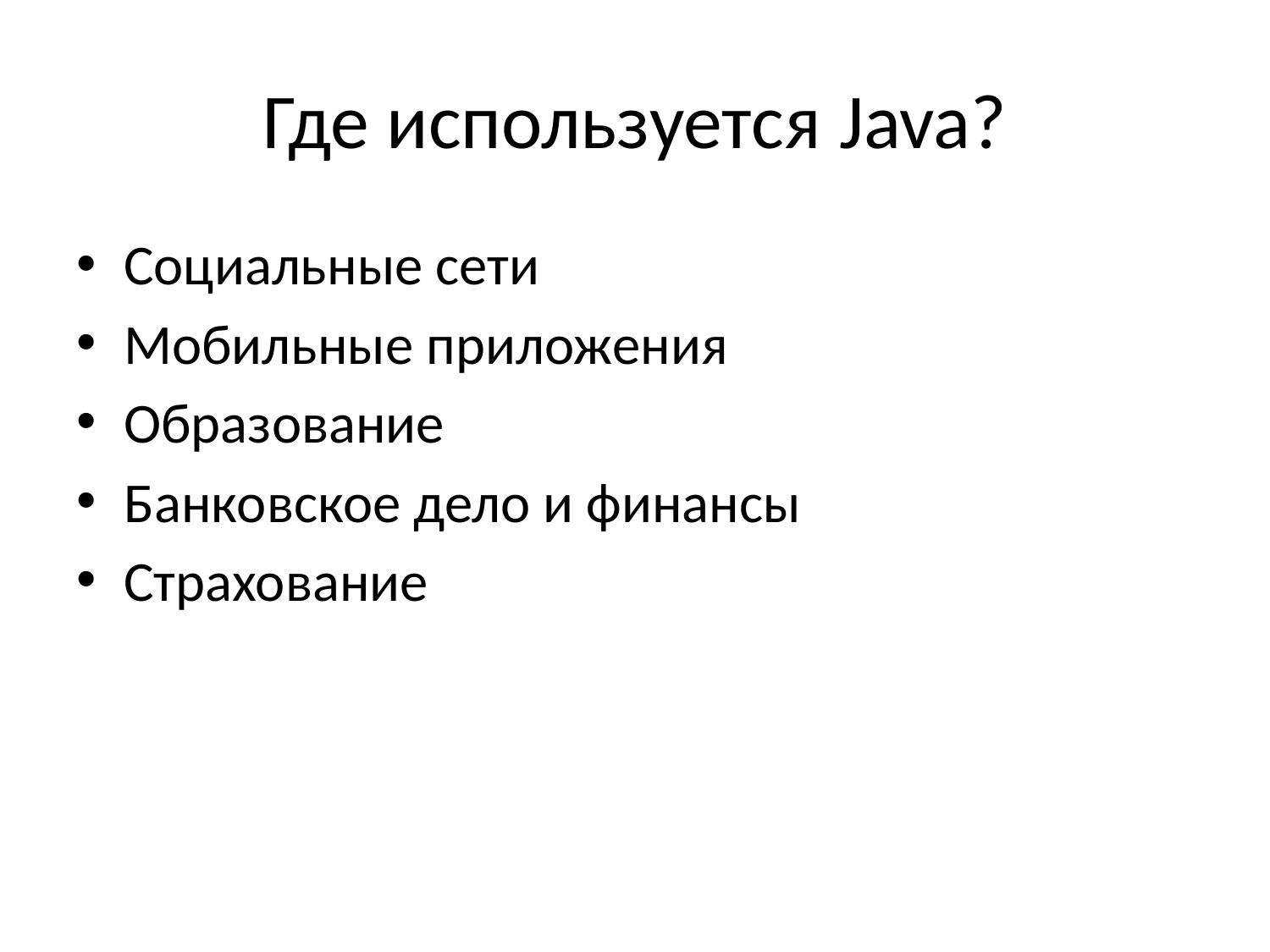

# Где используется Java?
Социальные сети
Мобильные приложения
Образование
Банковское дело и финансы
Страхование